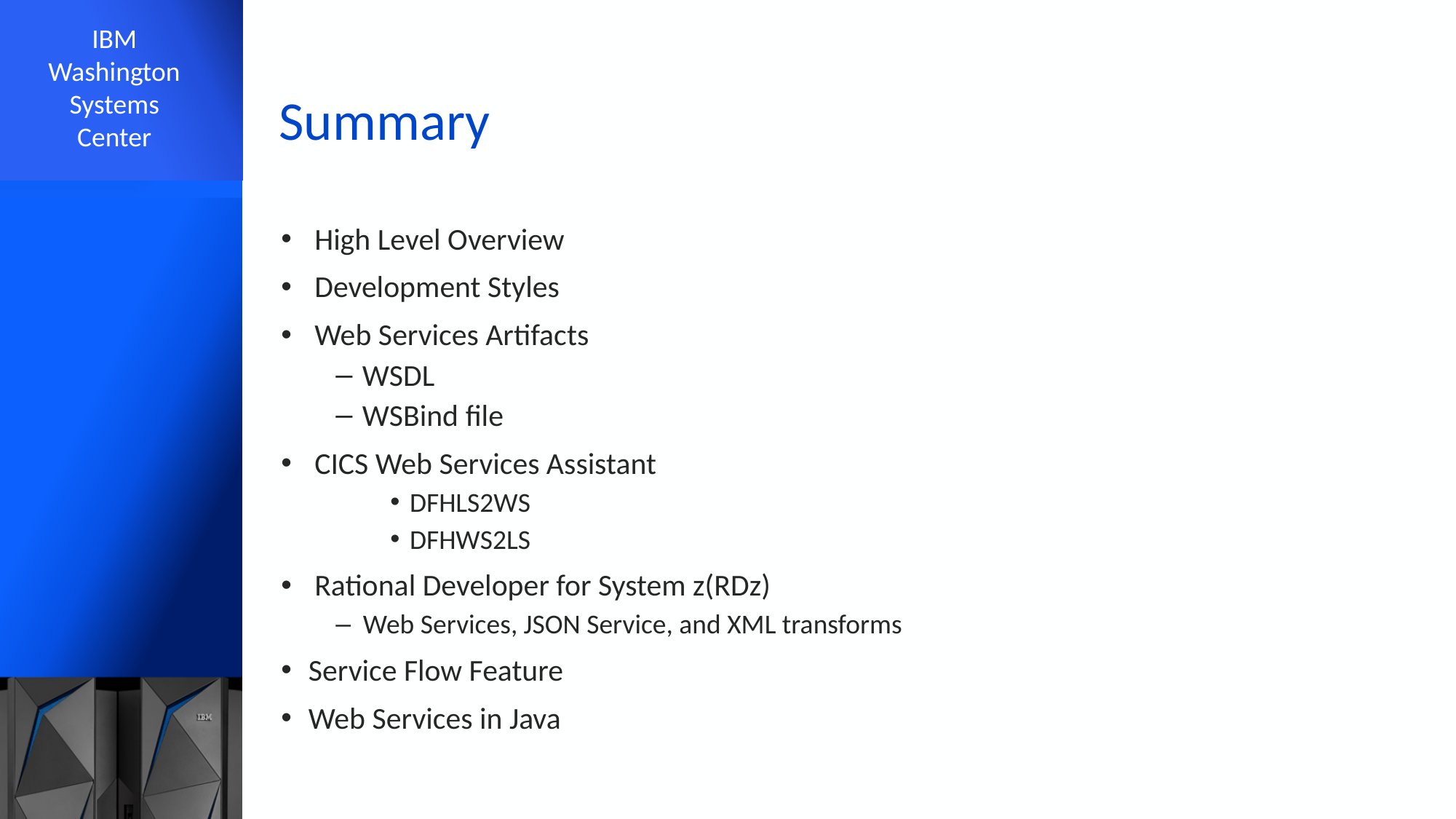

# Summary

High Level Overview
Development Styles
Web Services Artifacts
WSDL
WSBind file
CICS Web Services Assistant
DFHLS2WS
DFHWS2LS
Rational Developer for System z(RDz)
Web Services, JSON Service, and XML transforms
Service Flow Feature
Web Services in Java

80